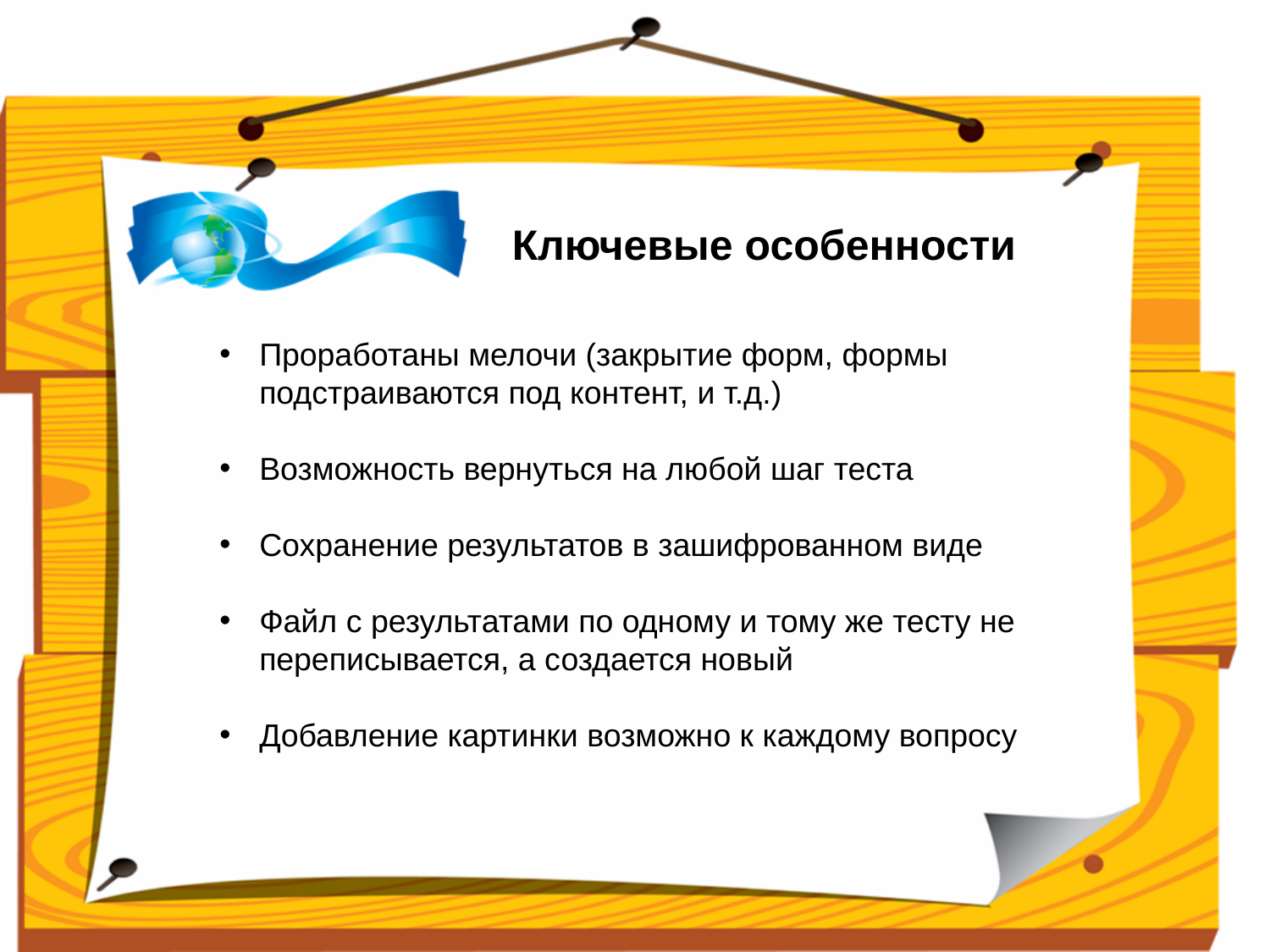

Ключевые особенности
Проработаны мелочи (закрытие форм, формы подстраиваются под контент, и т.д.)

Возможность вернуться на любой шаг теста

Сохранение результатов в зашифрованном виде

Файл с результатами по одному и тому же тесту не переписывается, а создается новый

Добавление картинки возможно к каждому вопросу